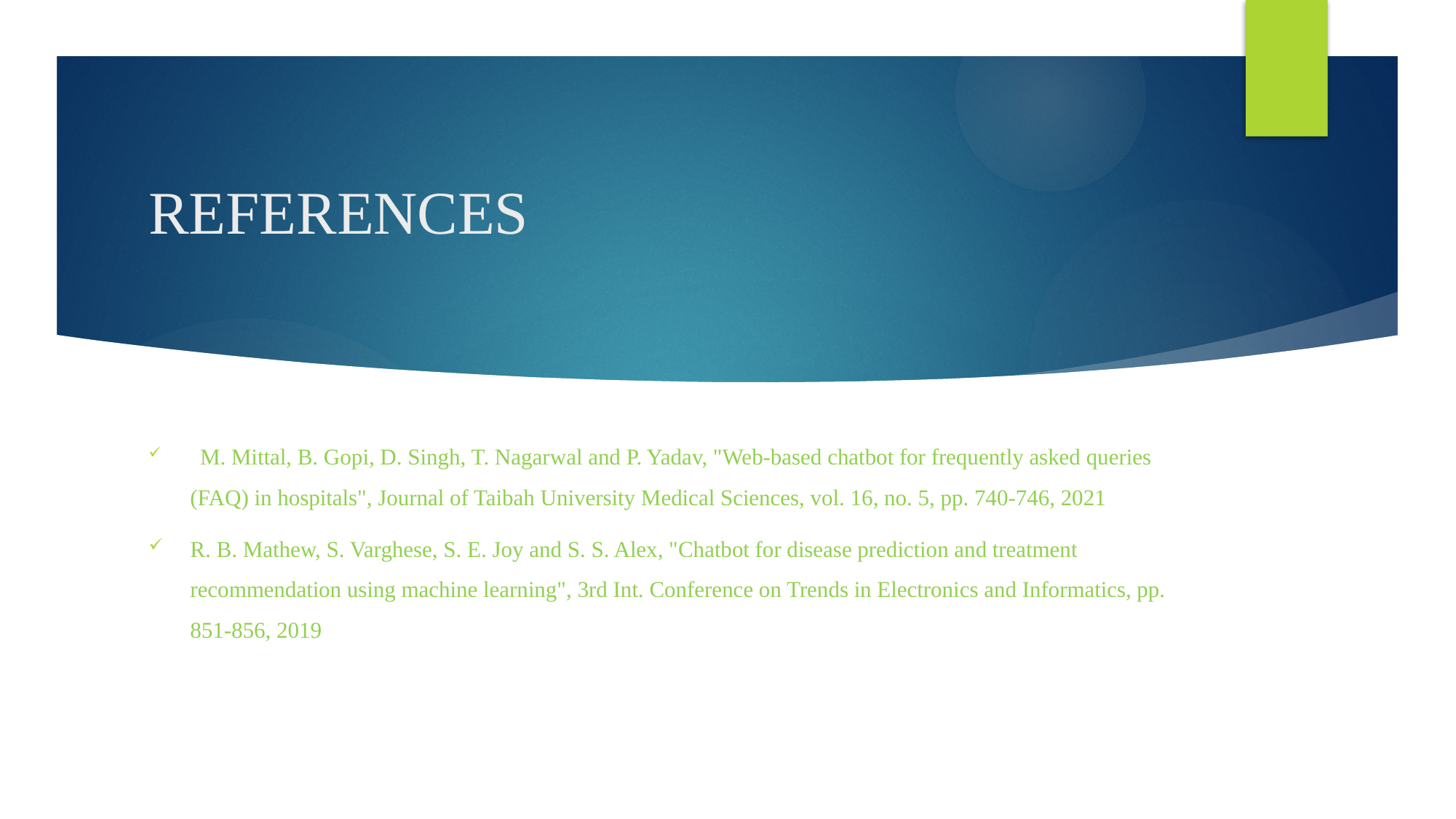

# REFERENCES
  M. Mittal, B. Gopi, D. Singh, T. Nagarwal and P. Yadav, "Web-based chatbot for frequently asked queries (FAQ) in hospitals", Journal of Taibah University Medical Sciences, vol. 16, no. 5, pp. 740-746, 2021
R. B. Mathew, S. Varghese, S. E. Joy and S. S. Alex, "Chatbot for disease prediction and treatment recommendation using machine learning", 3rd Int. Conference on Trends in Electronics and Informatics, pp. 851-856, 2019